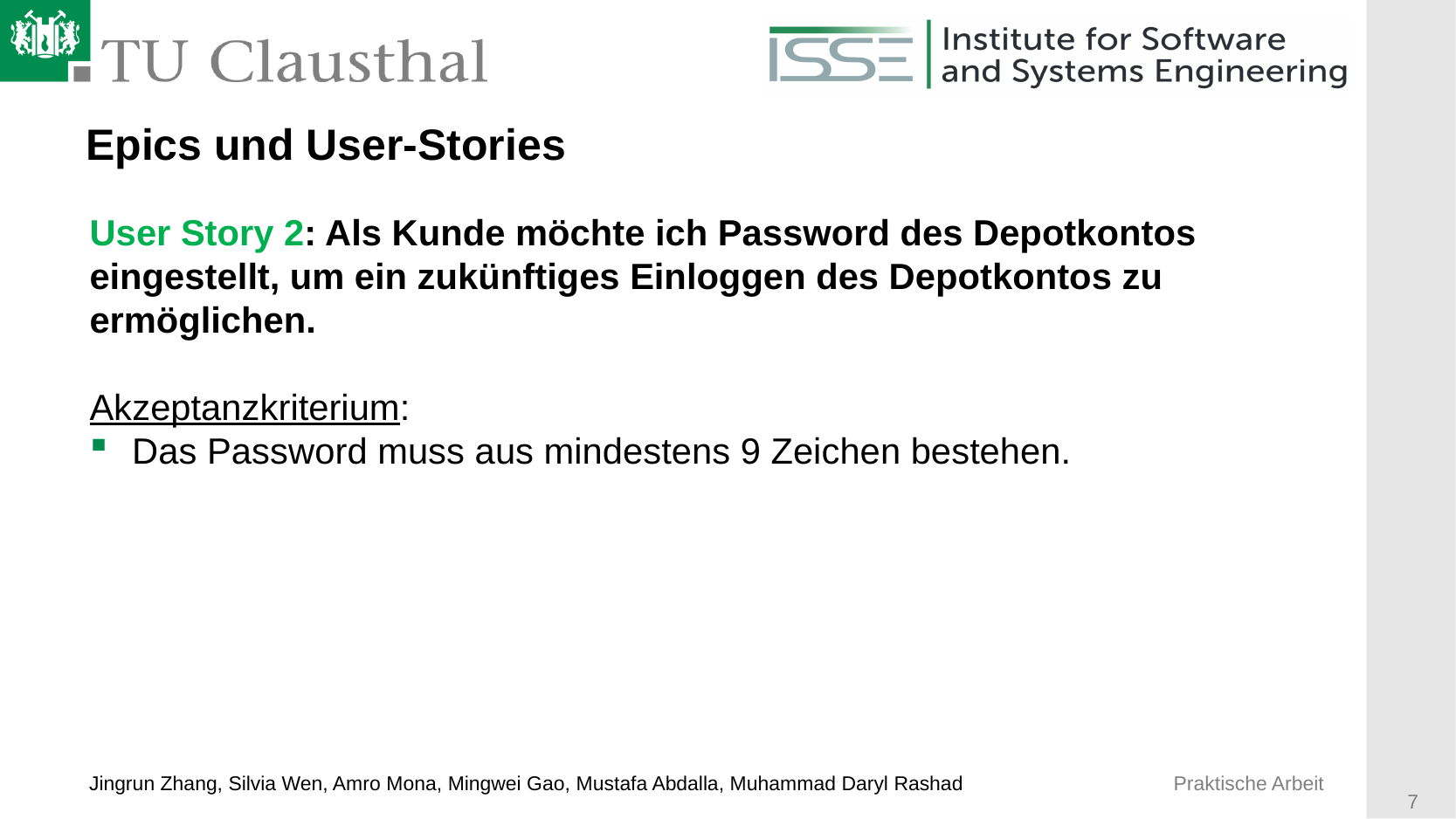

# Epics und User-Stories
User Story 2: Als Kunde möchte ich Password des Depotkontos eingestellt, um ein zukünftiges Einloggen des Depotkontos zu ermöglichen.

Akzeptanzkriterium:
Das Password muss aus mindestens 9 Zeichen bestehen.